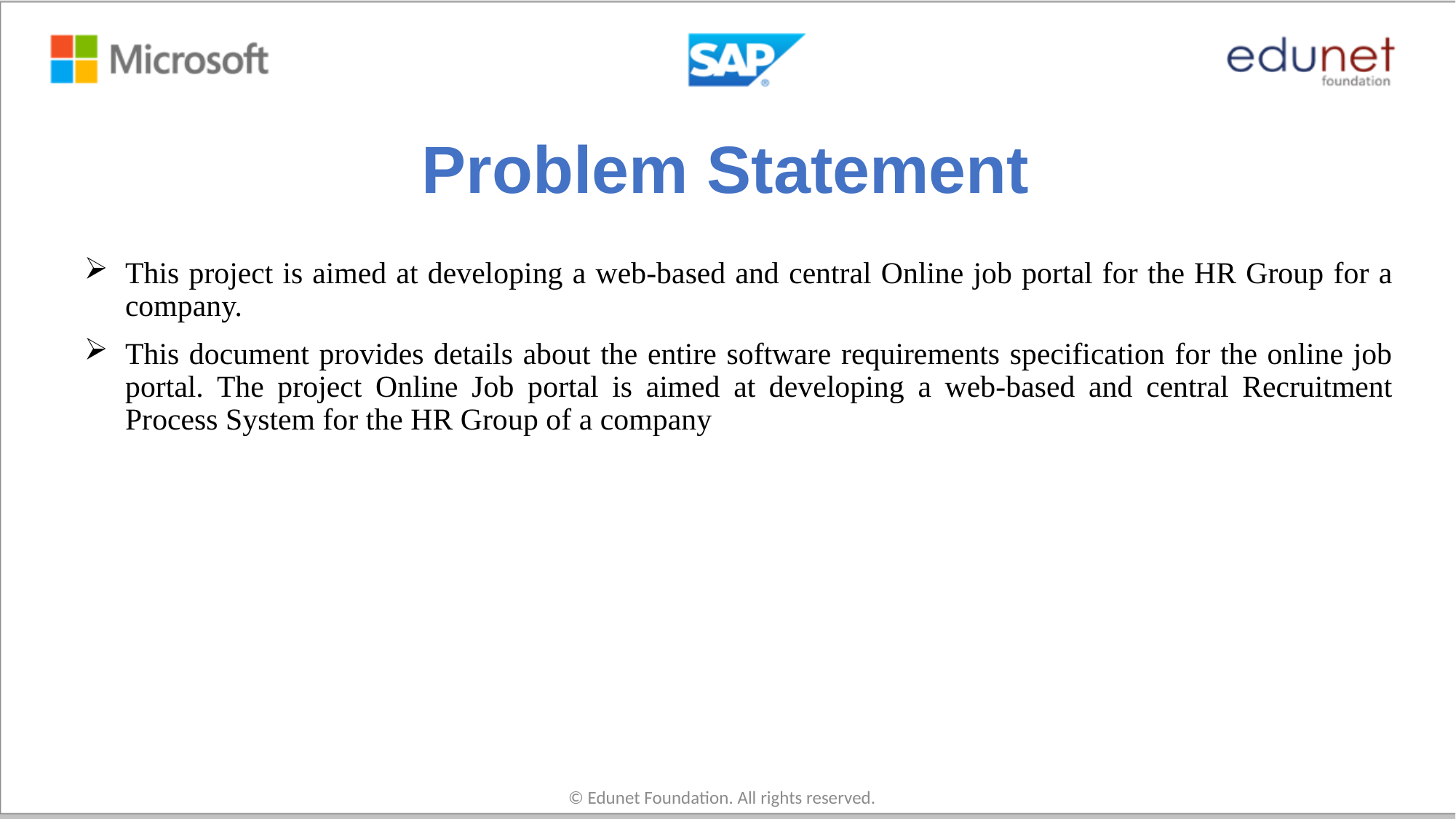

# Problem Statement
This project is aimed at developing a web-based and central Online job portal for the HR Group for a company.
This document provides details about the entire software requirements specification for the online job portal. The project Online Job portal is aimed at developing a web-based and central Recruitment Process System for the HR Group of a company
© Edunet Foundation. All rights reserved.